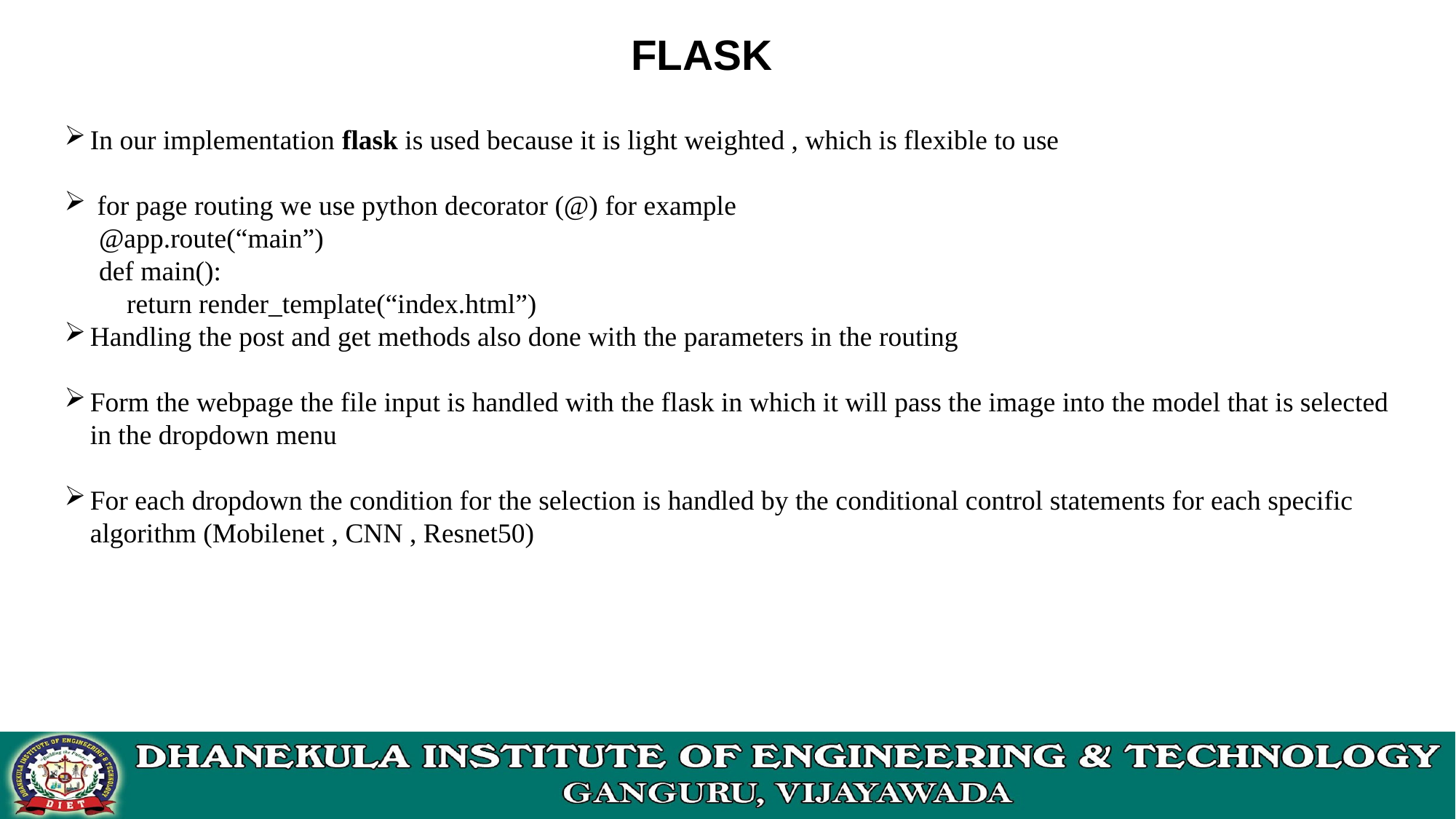

FLASK
In our implementation flask is used because it is light weighted , which is flexible to use

 for page routing we use python decorator (@) for example
     @app.route(“main”)
     def main():
         return render_template(“index.html”)
Handling the post and get methods also done with the parameters in the routing

Form the webpage the file input is handled with the flask in which it will pass the image into the model that is selected in the dropdown menu

For each dropdown the condition for the selection is handled by the conditional control statements for each specific algorithm (Mobilenet , CNN , Resnet50)